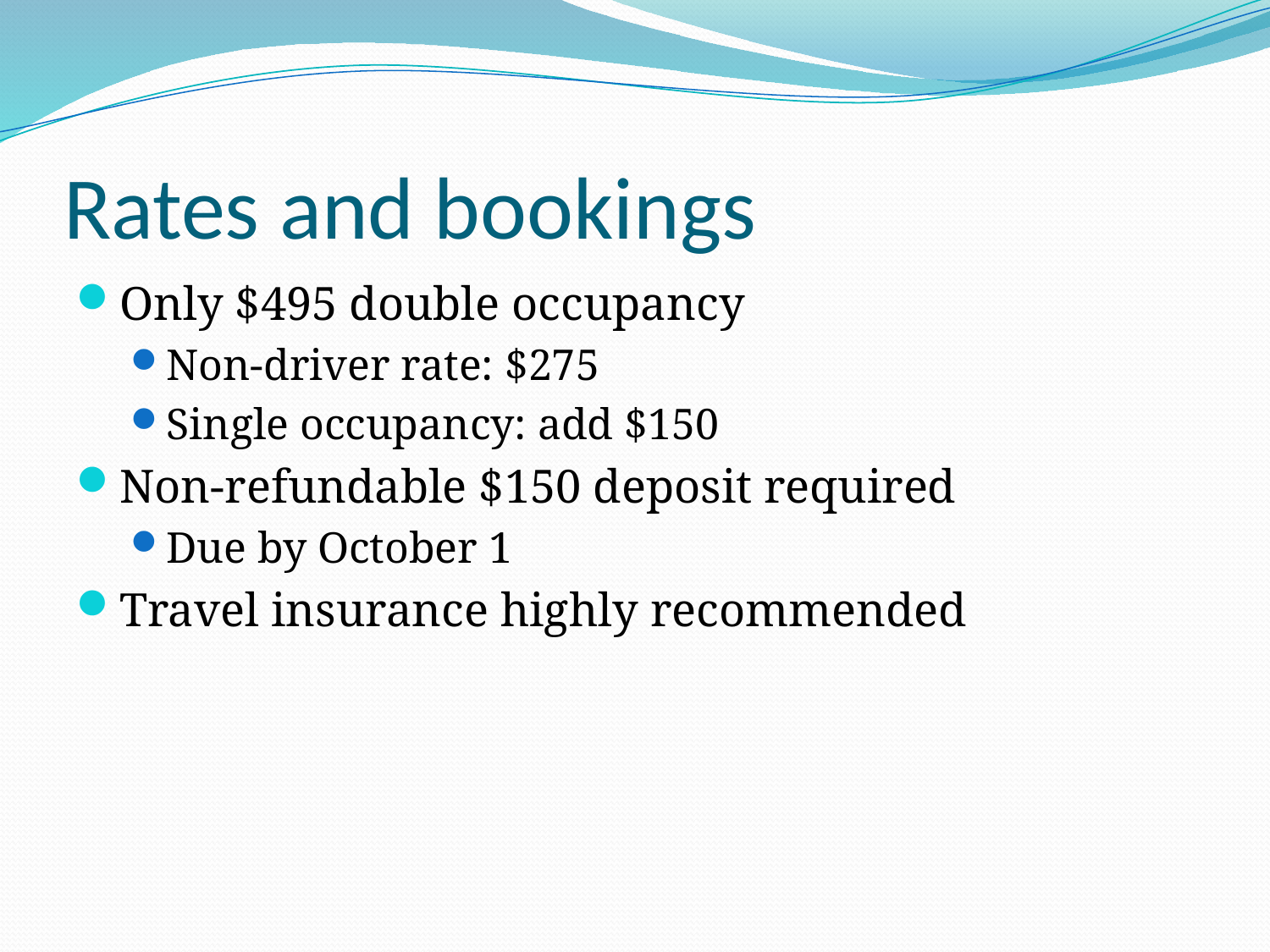

# Rates and bookings
Only $495 double occupancy
Non-driver rate: $275
Single occupancy: add $150
Non-refundable $150 deposit required
Due by October 1
Travel insurance highly recommended